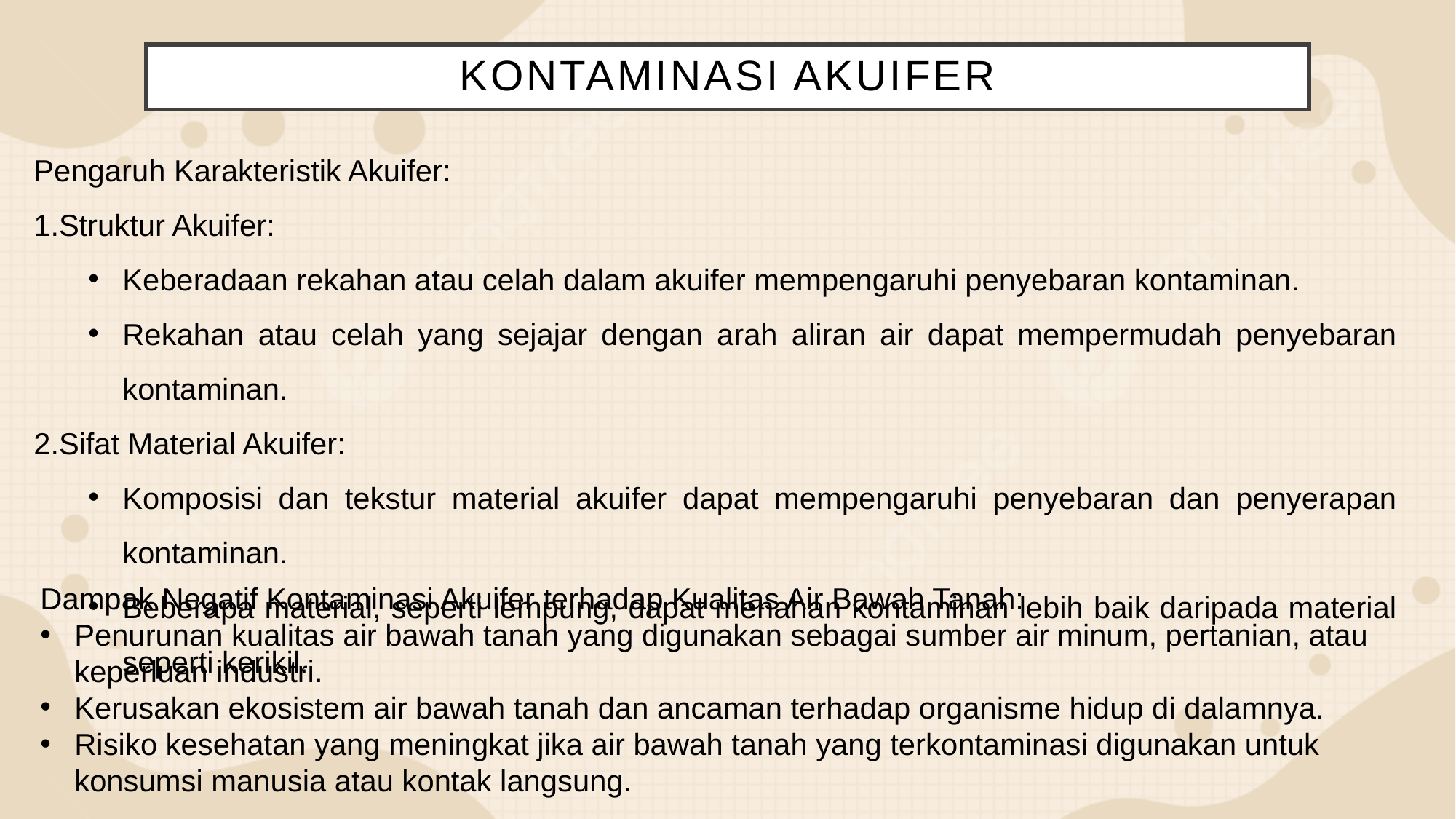

# Kontaminasi Akuifer
Pengaruh Karakteristik Akuifer:
Struktur Akuifer:
Keberadaan rekahan atau celah dalam akuifer mempengaruhi penyebaran kontaminan.
Rekahan atau celah yang sejajar dengan arah aliran air dapat mempermudah penyebaran kontaminan.
Sifat Material Akuifer:
Komposisi dan tekstur material akuifer dapat mempengaruhi penyebaran dan penyerapan kontaminan.
Beberapa material, seperti lempung, dapat menahan kontaminan lebih baik daripada material seperti kerikil.
Dampak Negatif Kontaminasi Akuifer terhadap Kualitas Air Bawah Tanah:
Penurunan kualitas air bawah tanah yang digunakan sebagai sumber air minum, pertanian, atau keperluan industri.
Kerusakan ekosistem air bawah tanah dan ancaman terhadap organisme hidup di dalamnya.
Risiko kesehatan yang meningkat jika air bawah tanah yang terkontaminasi digunakan untuk konsumsi manusia atau kontak langsung.